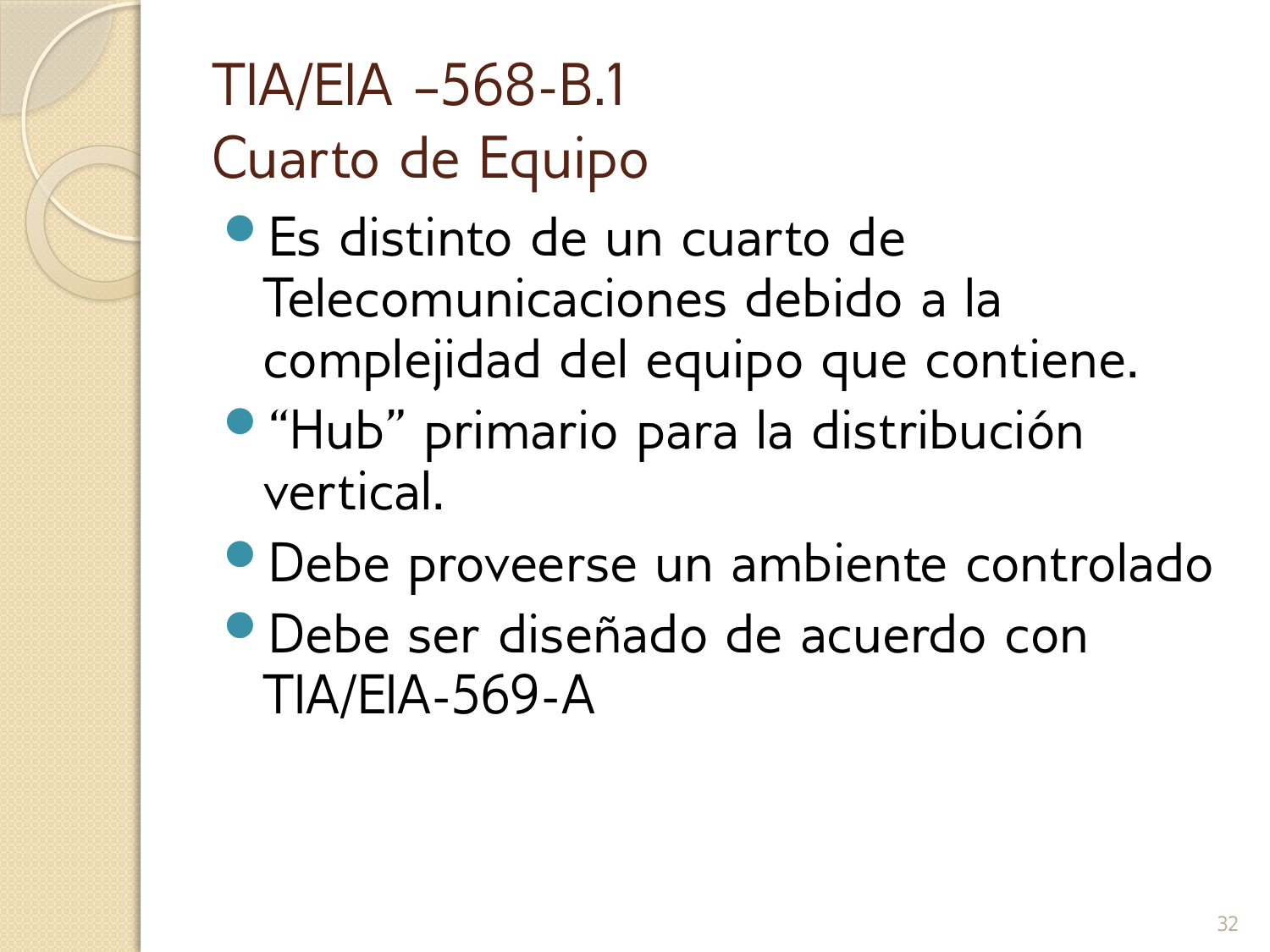

# TIA/EIA –568-B.1 Cuarto de Equipo
Es distinto de un cuarto de Telecomunicaciones debido a la complejidad del equipo que contiene.
“Hub” primario para la distribución vertical.
Debe proveerse un ambiente controlado
Debe ser diseñado de acuerdo con TIA/EIA-569-A
32